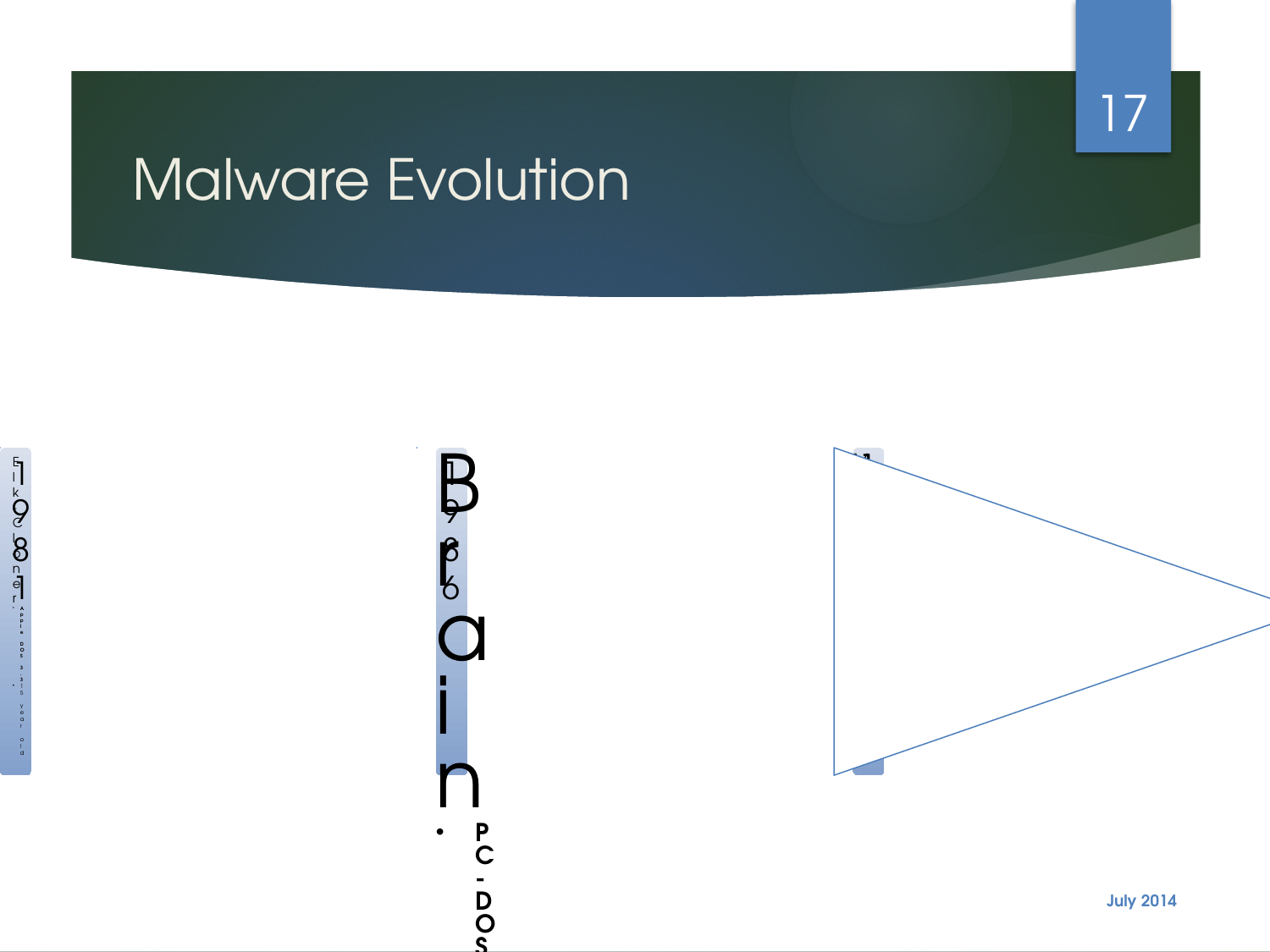

17
# Malware Evolution
1986
Brain
1988
Morris
1981
Elk-Cloner
15 year old
Robert Morris
July 2014